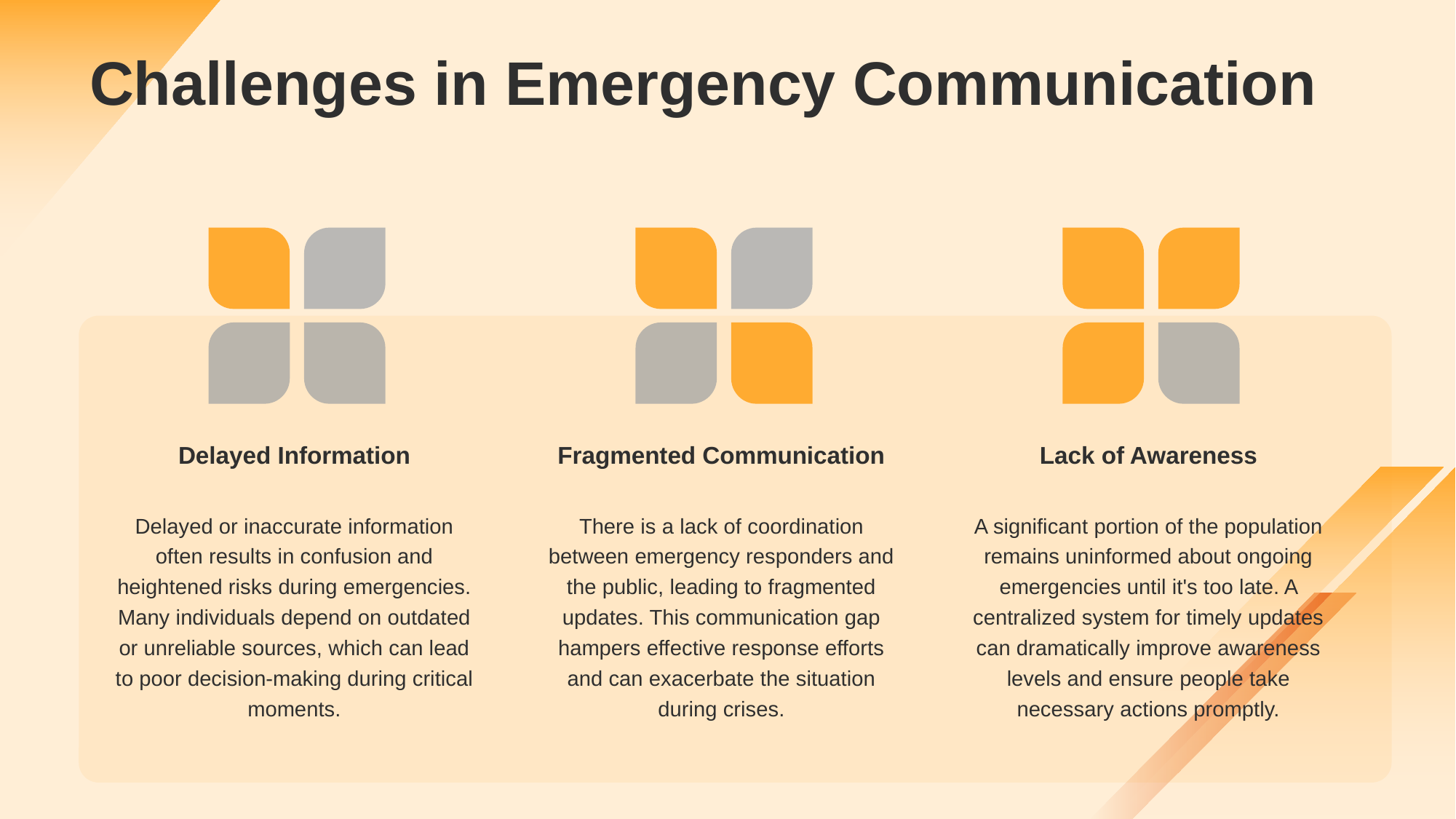

# Challenges in Emergency Communication

Delayed Information
Fragmented Communication
Lack of Awareness
Delayed or inaccurate information often results in confusion and heightened risks during emergencies. Many individuals depend on outdated or unreliable sources, which can lead to poor decision-making during critical moments.
There is a lack of coordination between emergency responders and the public, leading to fragmented updates. This communication gap hampers effective response efforts and can exacerbate the situation during crises.
A significant portion of the population remains uninformed about ongoing emergencies until it's too late. A centralized system for timely updates can dramatically improve awareness levels and ensure people take necessary actions promptly.